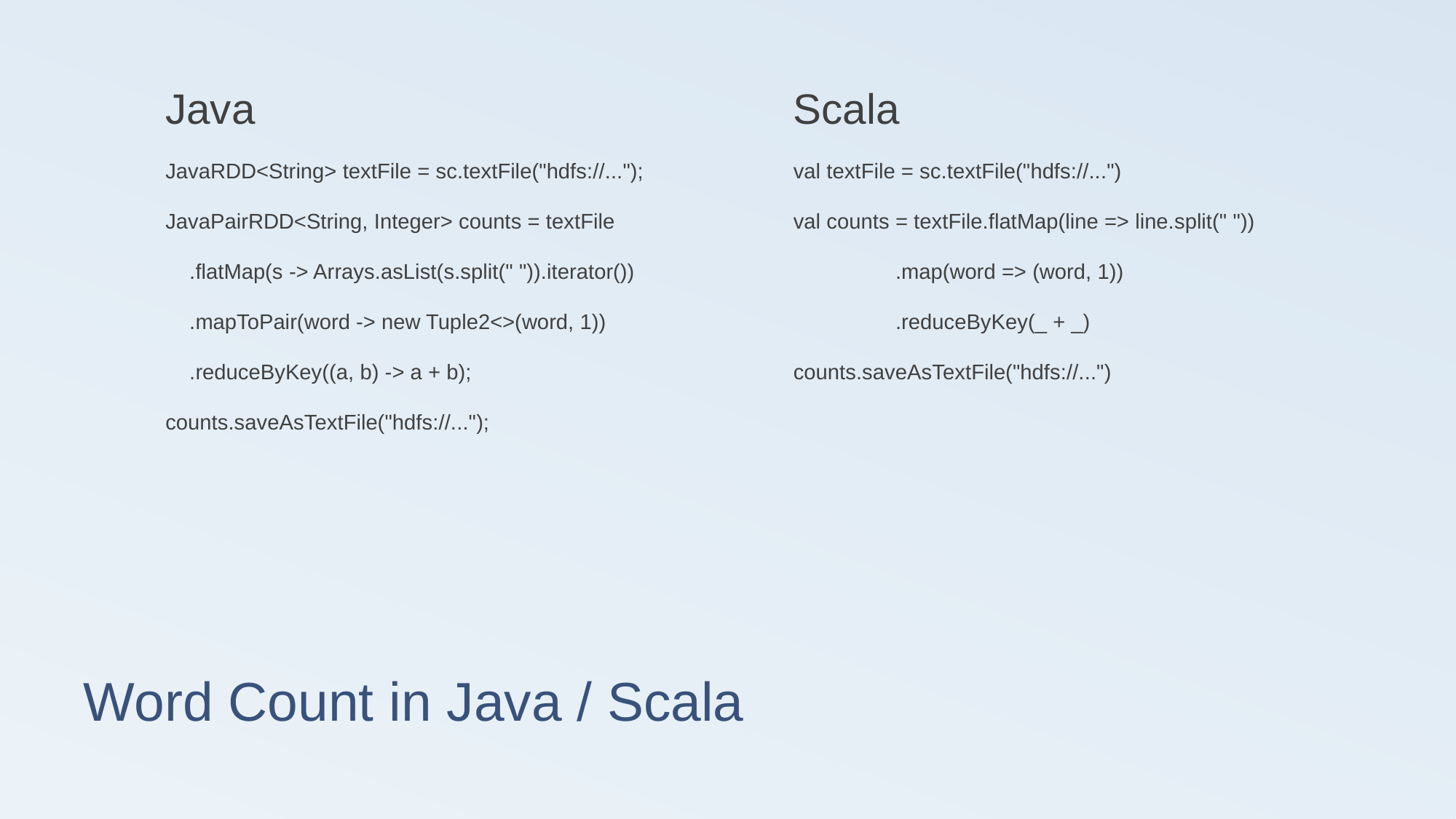

Java
JavaRDD<String> textFile = sc.textFile("hdfs://...");
JavaPairRDD<String, Integer> counts = textFile
    .flatMap(s -> Arrays.asList(s.split(" ")).iterator())
    .mapToPair(word -> new Tuple2<>(word, 1))
    .reduceByKey((a, b) -> a + b);
counts.saveAsTextFile("hdfs://...");
Scala
val textFile = sc.textFile("hdfs://...")
val counts = textFile.flatMap(line => line.split(" "))
                 .map(word => (word, 1))
                 .reduceByKey(_ + _)
counts.saveAsTextFile("hdfs://...")
# Word Count in Java / Scala